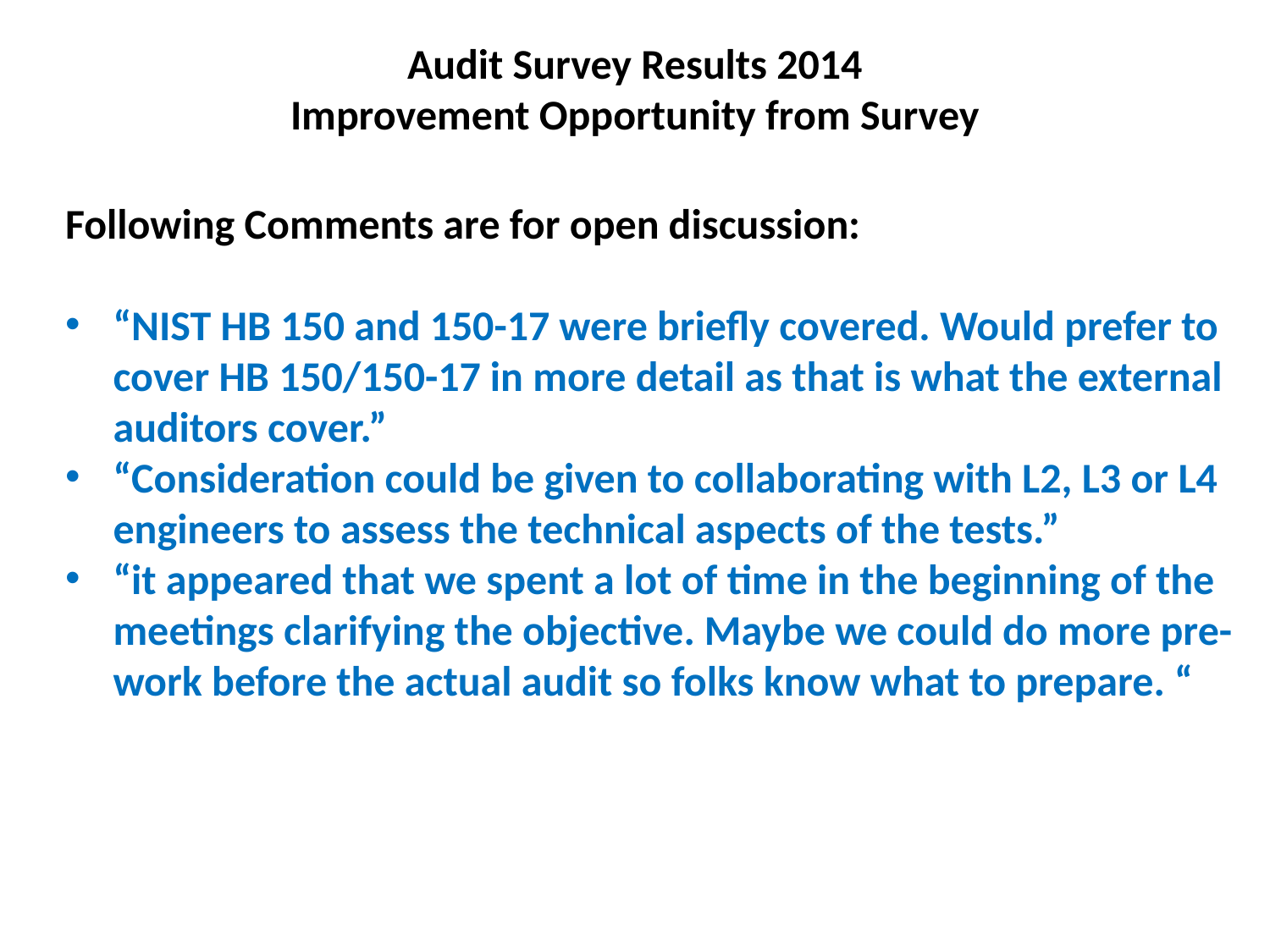

# Audit Survey Results 2014 Improvement Opportunity from Survey
Following Comments are for open discussion:

“NIST HB 150 and 150-17 were briefly covered. Would prefer to cover HB 150/150-17 in more detail as that is what the external auditors cover.”
“Consideration could be given to collaborating with L2, L3 or L4 engineers to assess the technical aspects of the tests.”
“it appeared that we spent a lot of time in the beginning of the meetings clarifying the objective. Maybe we could do more pre- work before the actual audit so folks know what to prepare. “